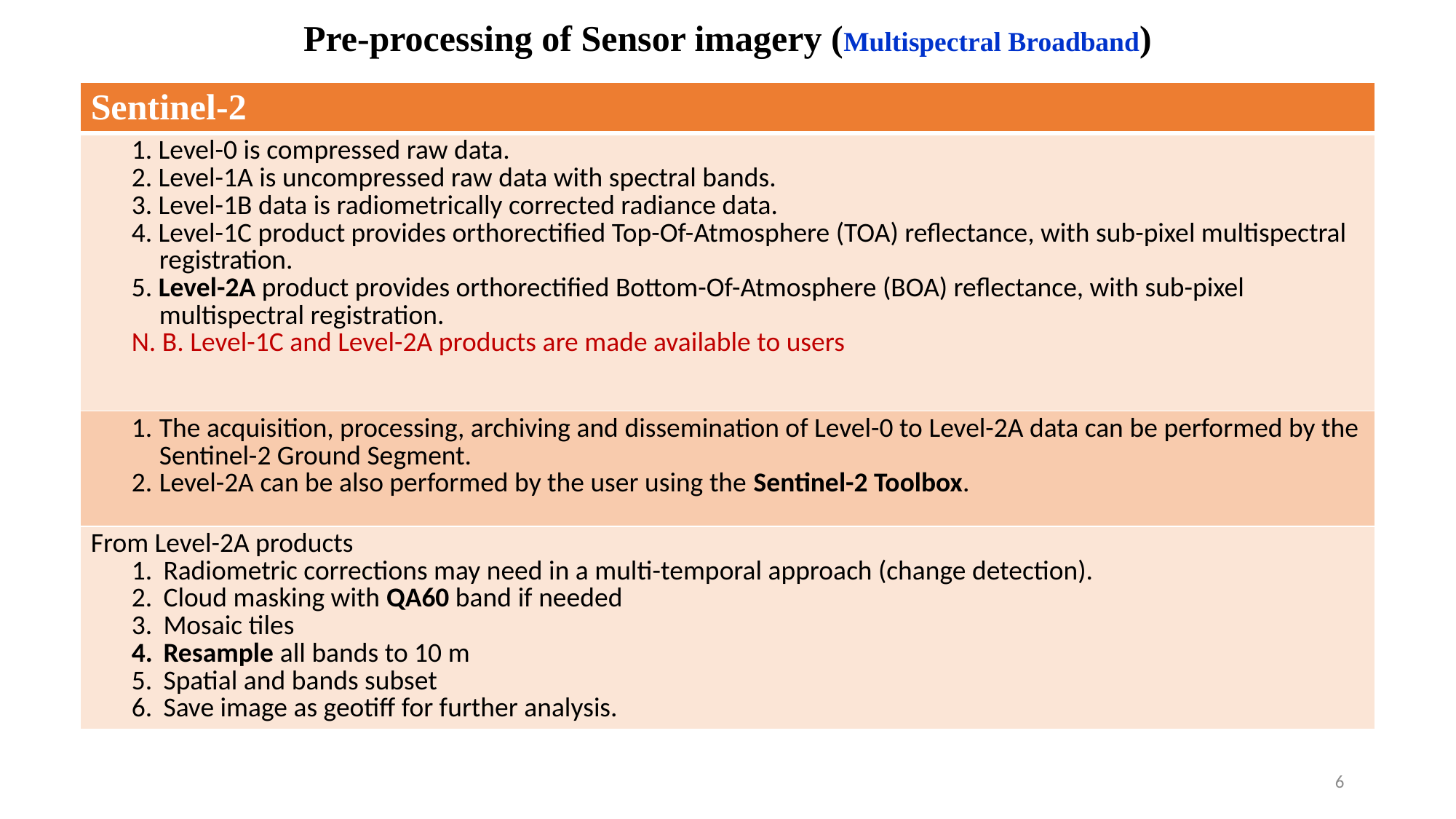

Pre-processing of Sensor imagery (Multispectral Broadband)
| Sentinel-2 |
| --- |
| 1. Level-0 is compressed raw data. 2. Level-1A is uncompressed raw data with spectral bands. 3. Level-1B data is radiometrically corrected radiance data. 4. Level-1C product provides orthorectified Top-Of-Atmosphere (TOA) reflectance, with sub-pixel multispectral registration. 5. Level-2A product provides orthorectified Bottom-Of-Atmosphere (BOA) reflectance, with sub-pixel multispectral registration. N. B. Level-1C and Level-2A products are made available to users |
| The acquisition, processing, archiving and dissemination of Level-0 to Level-2A data can be performed by the Sentinel-2 Ground Segment. Level-2A can be also performed by the user using the Sentinel-2 Toolbox. |
| From Level-2A products Radiometric corrections may need in a multi-temporal approach (change detection). Cloud masking with QA60 band if needed Mosaic tiles Resample all bands to 10 m Spatial and bands subset Save image as geotiff for further analysis. |
6